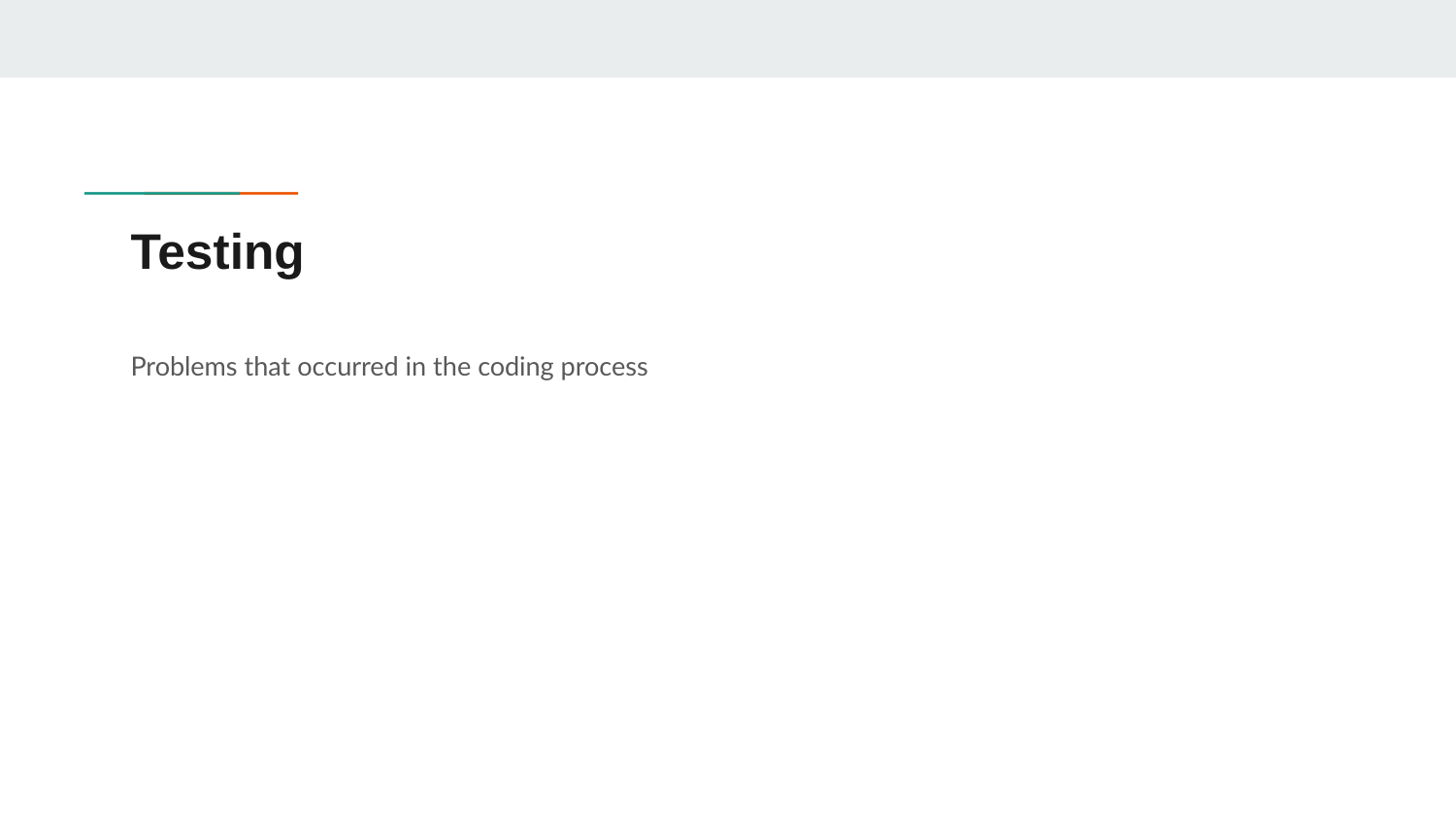

# Testing
Problems that occurred in the coding process